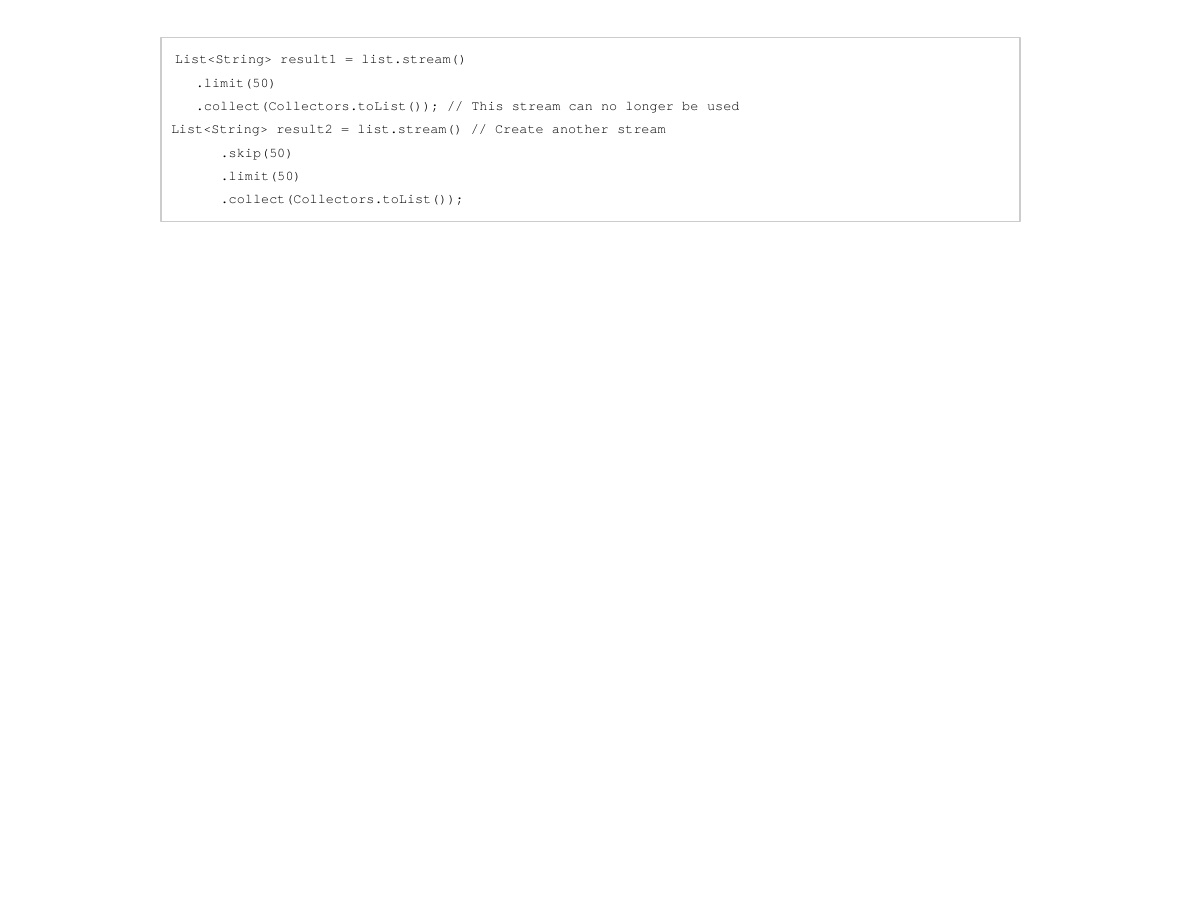

List<String> result1 = list.stream()
.limit(50)
.collect(Collectors.toList()); // This stream can no longer be used  List<String> result2 = list.stream() // Create another stream
.skip(50)
.limit(50)
.collect(Collectors.toList());